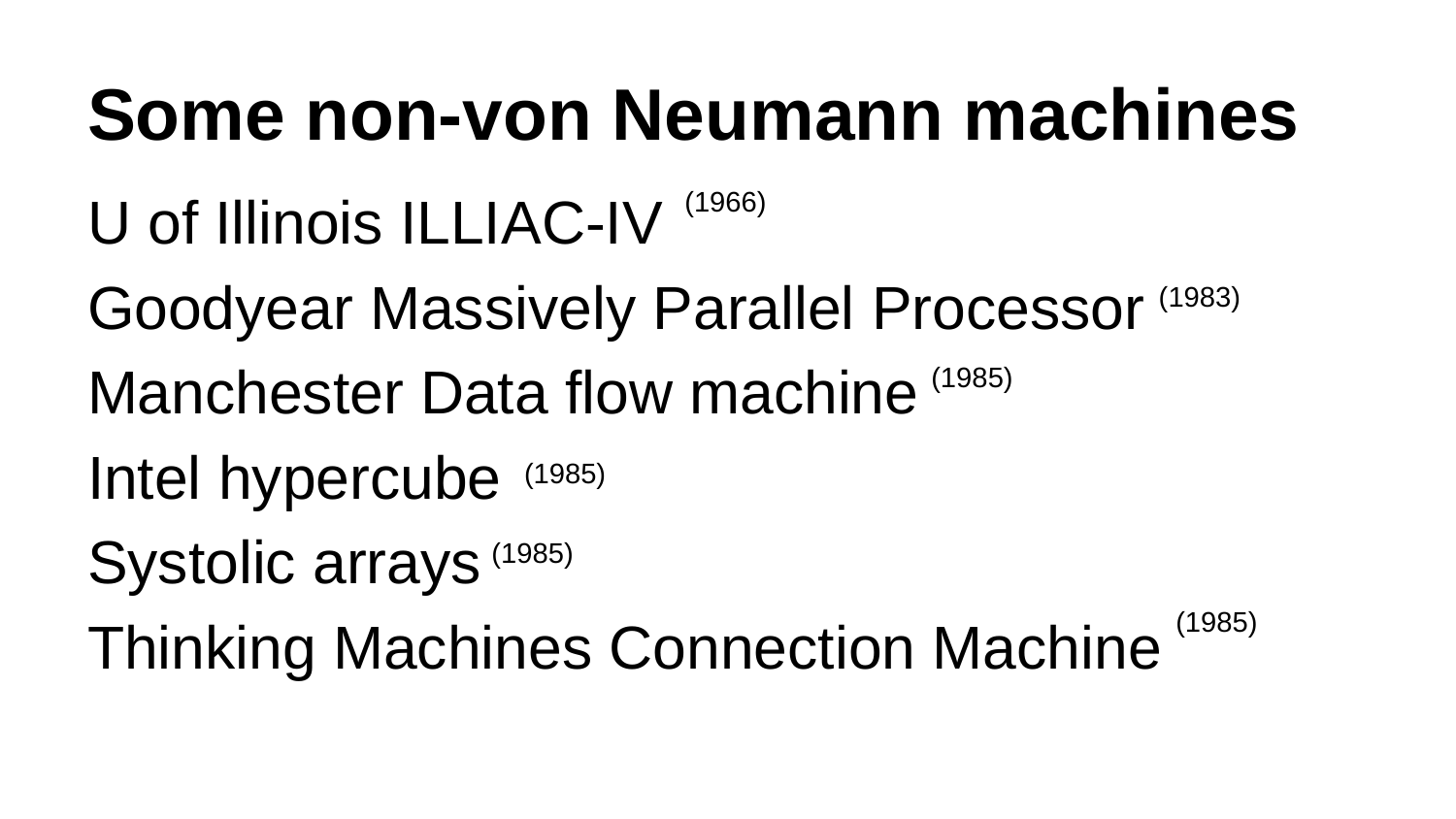

# Some non-von Neumann machines
U of Illinois ILLIAC-IV
Goodyear Massively Parallel Processor
Manchester Data flow machine
Intel hypercube
Systolic arrays
Thinking Machines Connection Machine

(1966)
(1983)
(1985)
(1985)
(1985)
(1985)